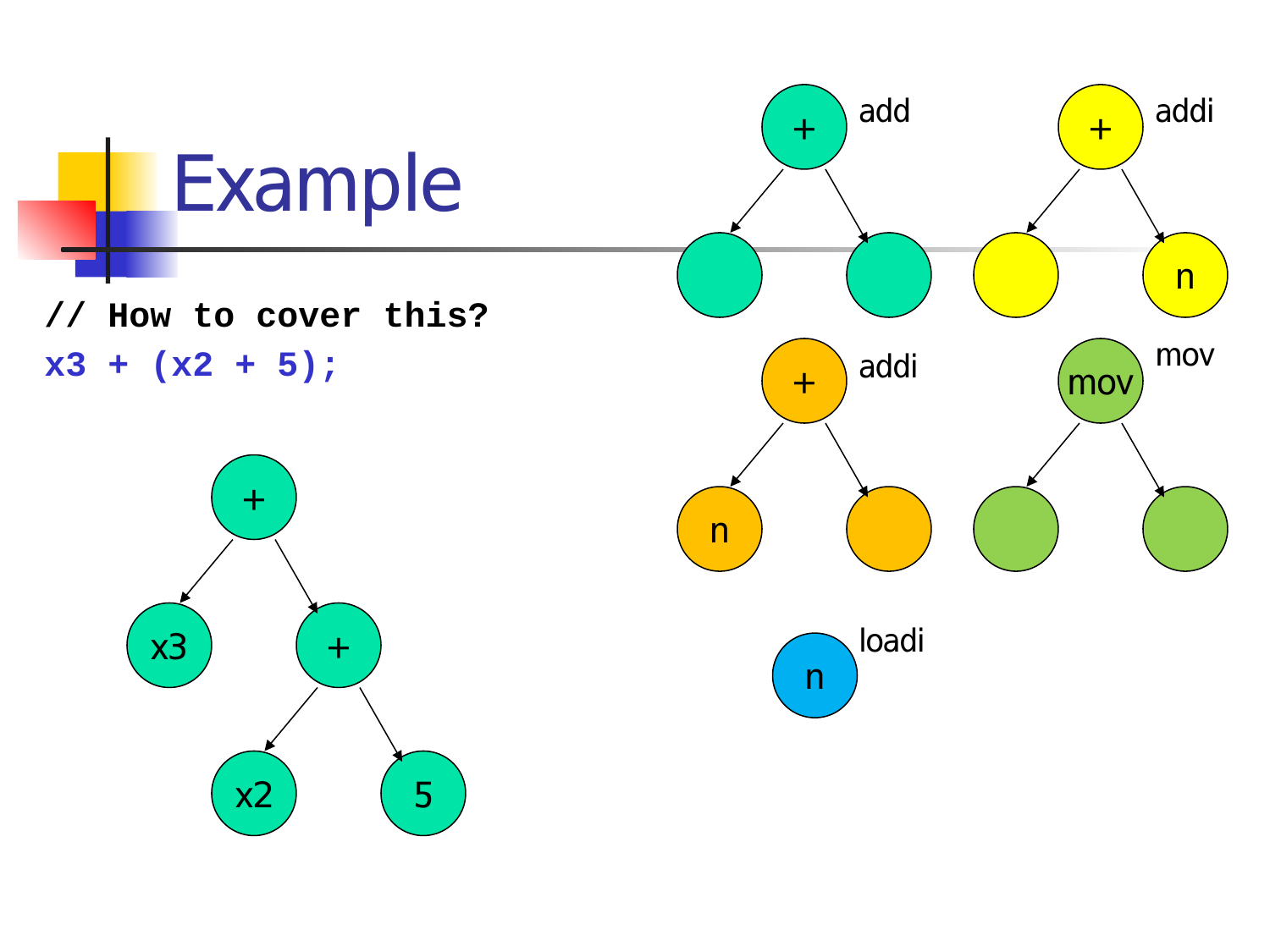

# Example
+
add
+
addi

n
mov
+
mov
addi

n

loadi
n
// How to cover this?
x3 + (x2 + 5);
+

x3
+

x2
5